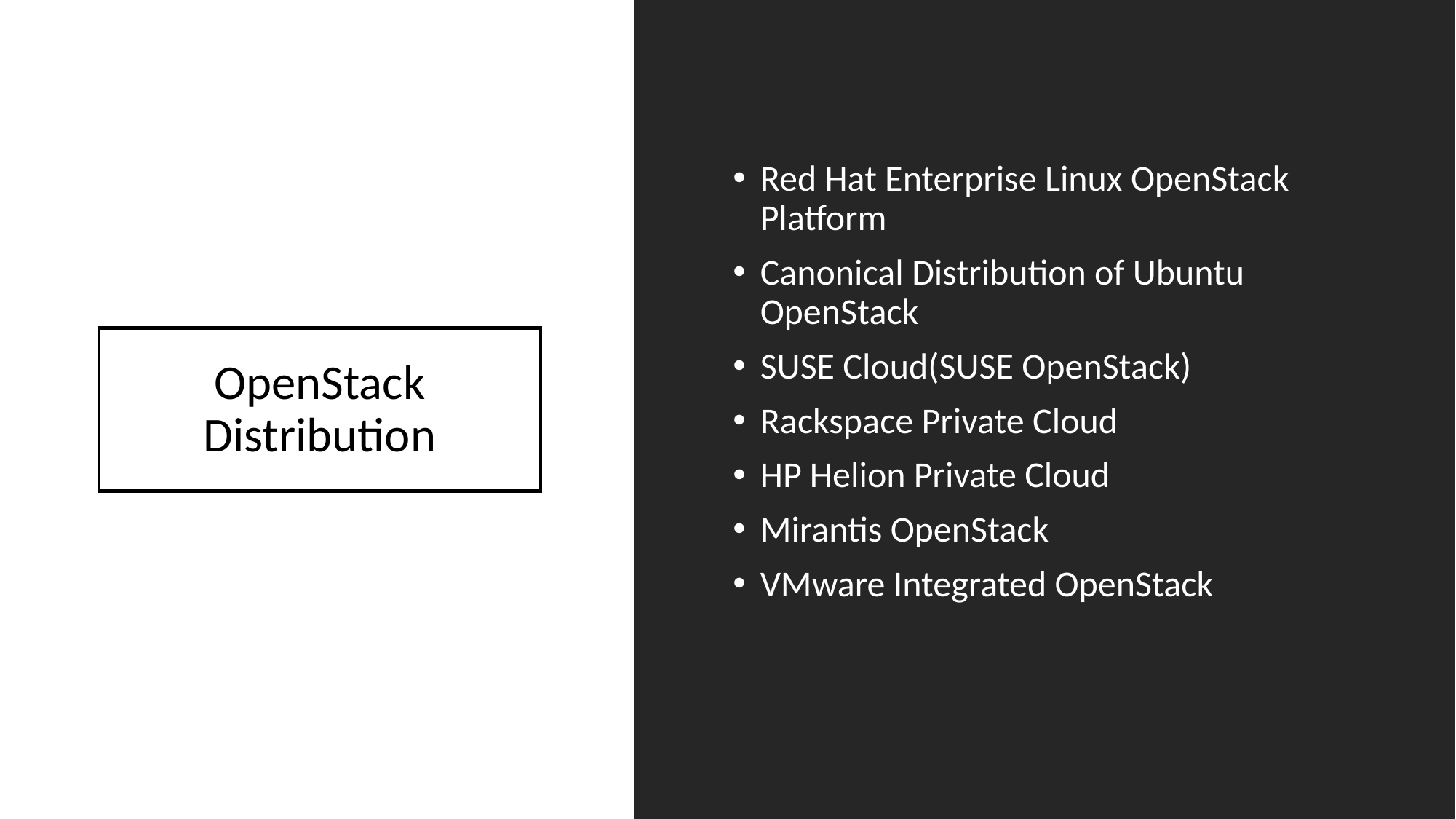

Red Hat Enterprise Linux OpenStack Platform
Canonical Distribution of Ubuntu OpenStack
SUSE Cloud(SUSE OpenStack)
Rackspace Private Cloud
HP Helion Private Cloud
Mirantis OpenStack
VMware Integrated OpenStack

# OpenStack Distribution